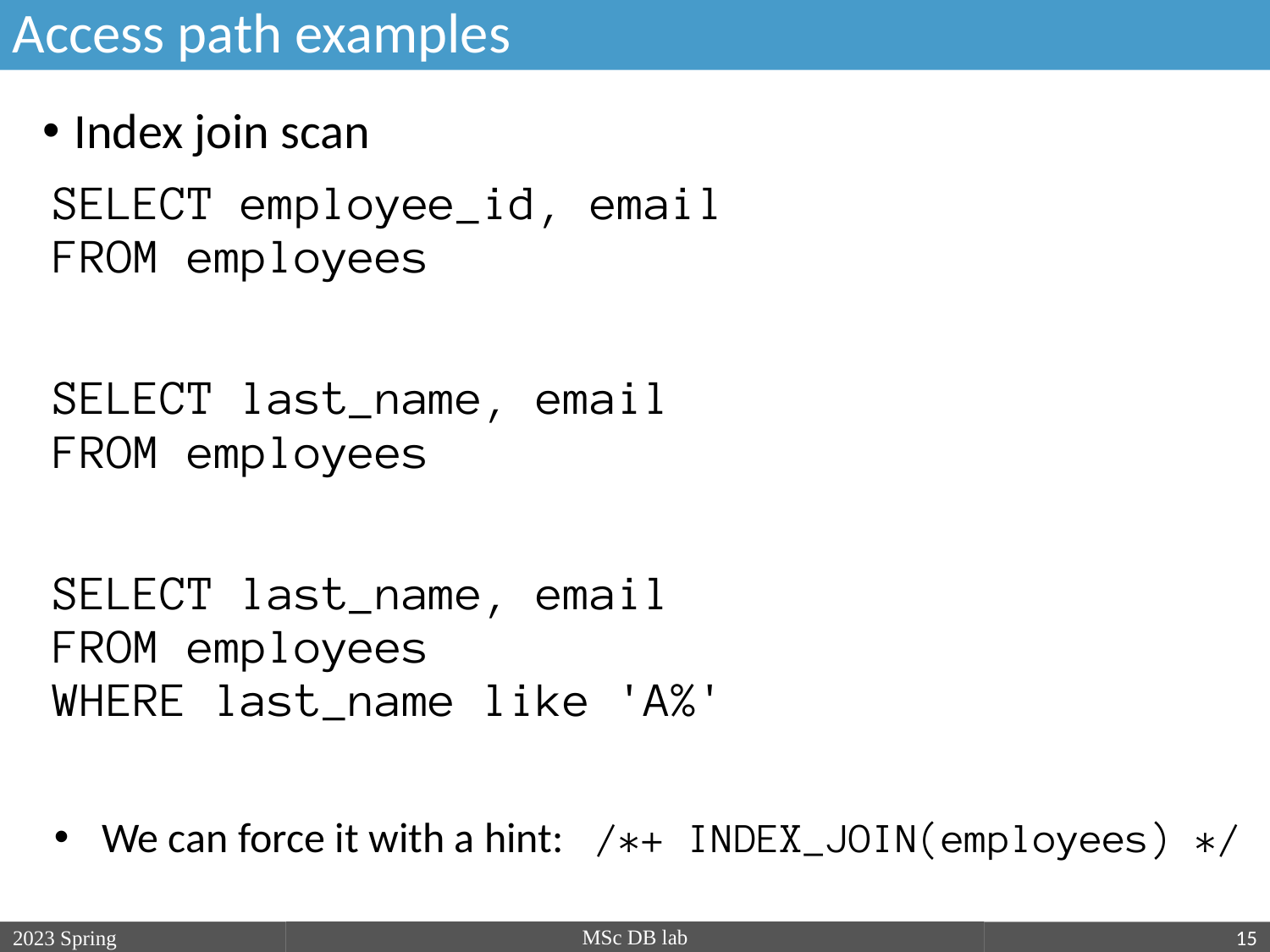

Access path examples
Index join scan
SELECT employee_id, email
FROM employees

SELECT last_name, email
FROM employees

SELECT last_name, email
FROM employees
WHERE last_name like 'A%'

We can force it with a hint:  /*+ INDEX_JOIN(employees) */
MSc DB lab
2023 Spring
2018/19/2
15
nagy.gabriella@nik.uni-obuda.hu